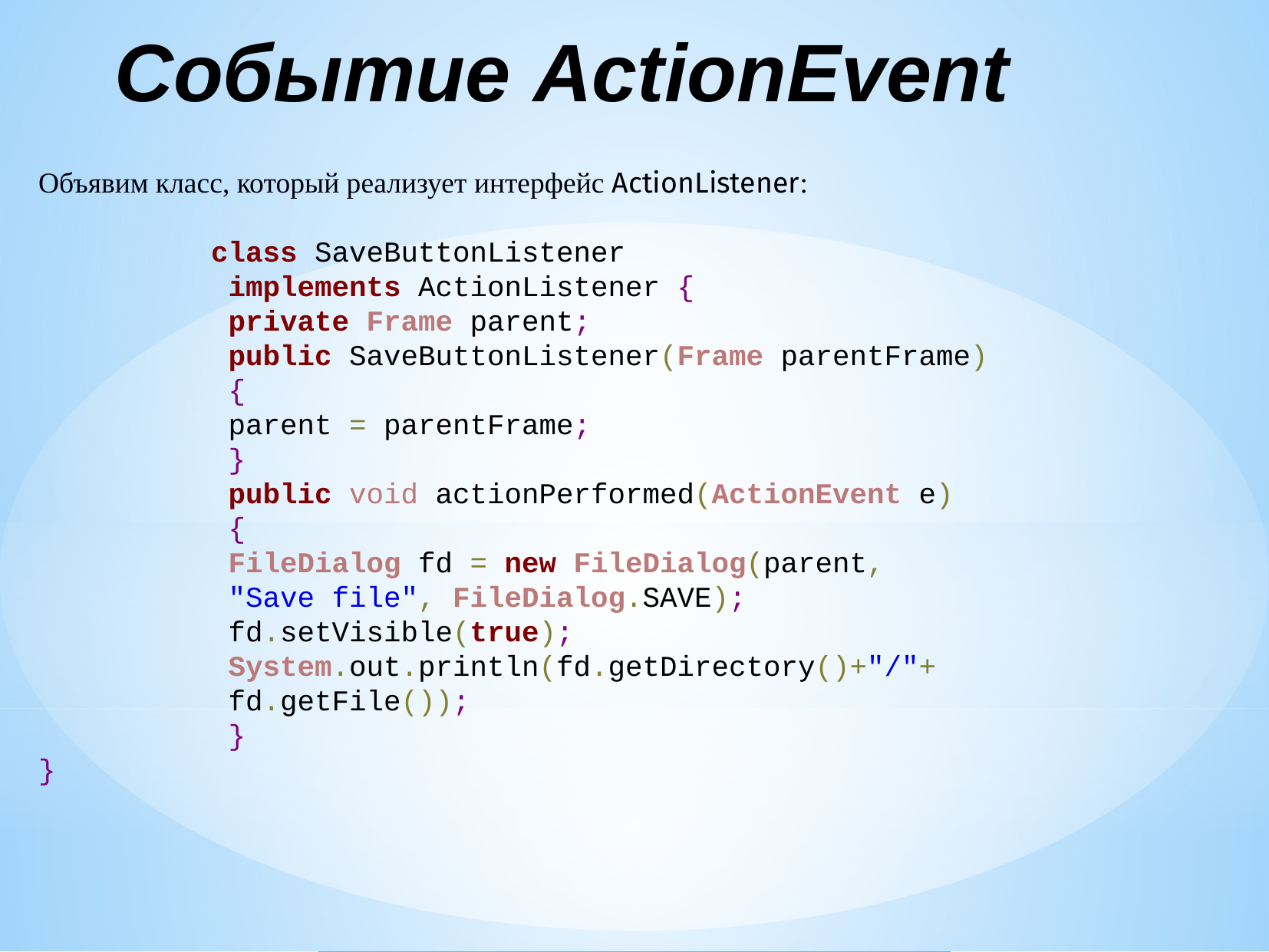

# Событие ActionEvent
Объявим класс, который реализует интерфейс ActionListener:

class SaveButtonListener
 implements ActionListener {
 private Frame parent;
 public SaveButtonListener(Frame parentFrame)
 {
 parent = parentFrame;
 }
 public void actionPerformed(ActionEvent e)
 {
 FileDialog fd = new FileDialog(parent,
 "Save file", FileDialog.SAVE);
 fd.setVisible(true);
 System.out.println(fd.getDirectory()+"/"+
 fd.getFile());
 }
}